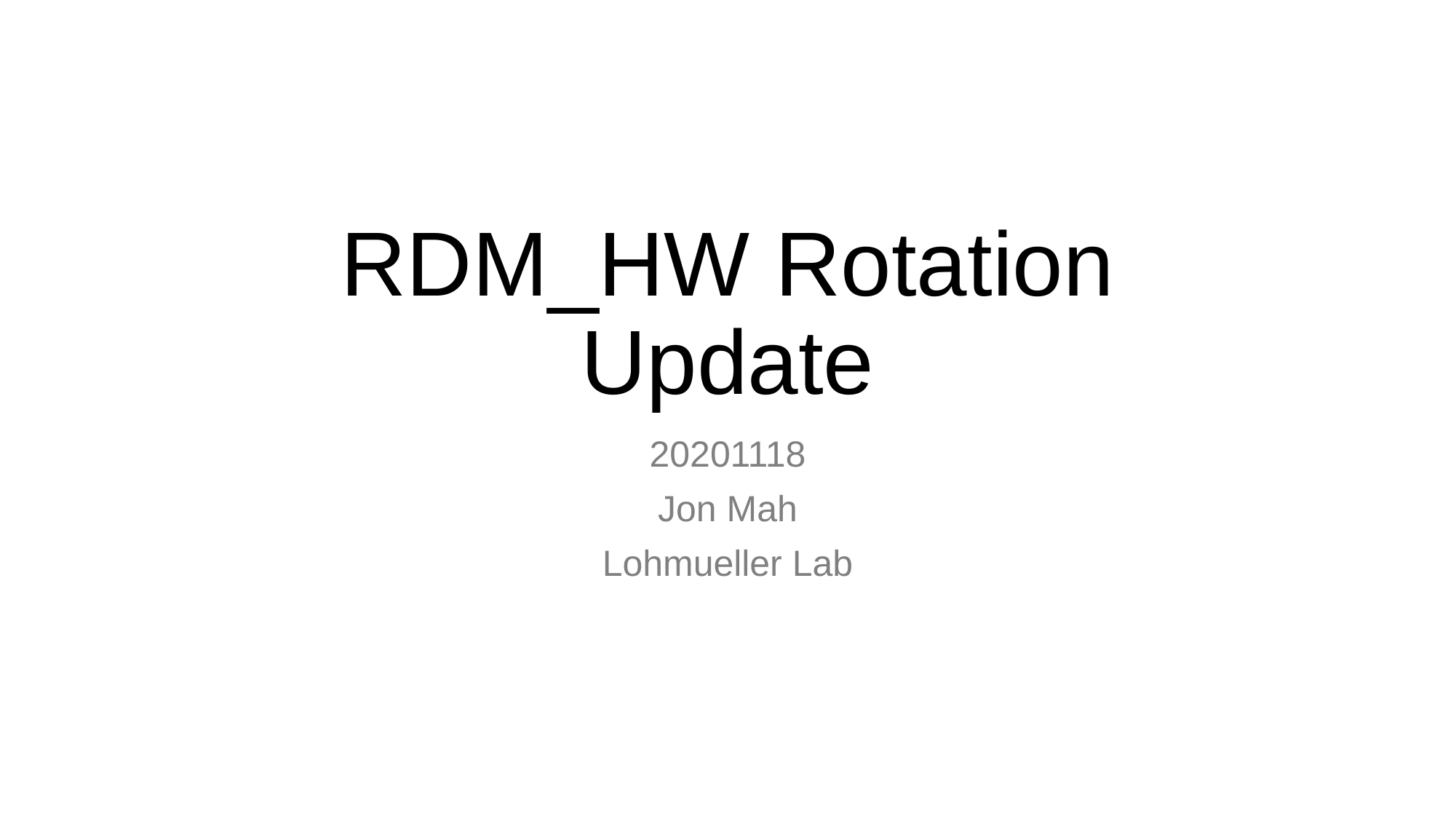

# RDM_HW Rotation Update
20201118
Jon Mah
Lohmueller Lab